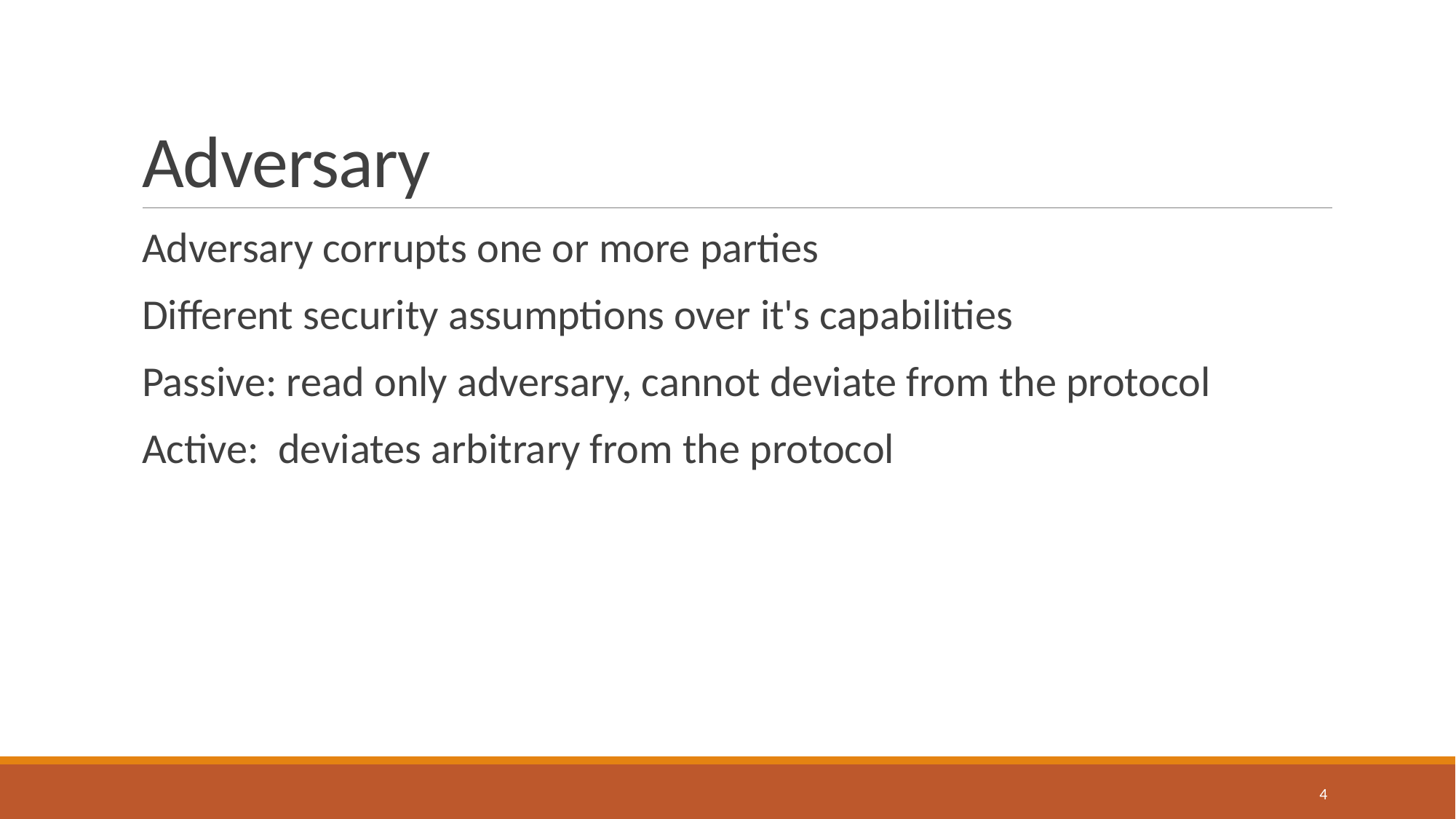

# Adversary
Adversary corrupts one or more parties
Different security assumptions over it's capabilities
Passive: read only adversary, cannot deviate from the protocol
Active:  deviates arbitrary from the protocol
4